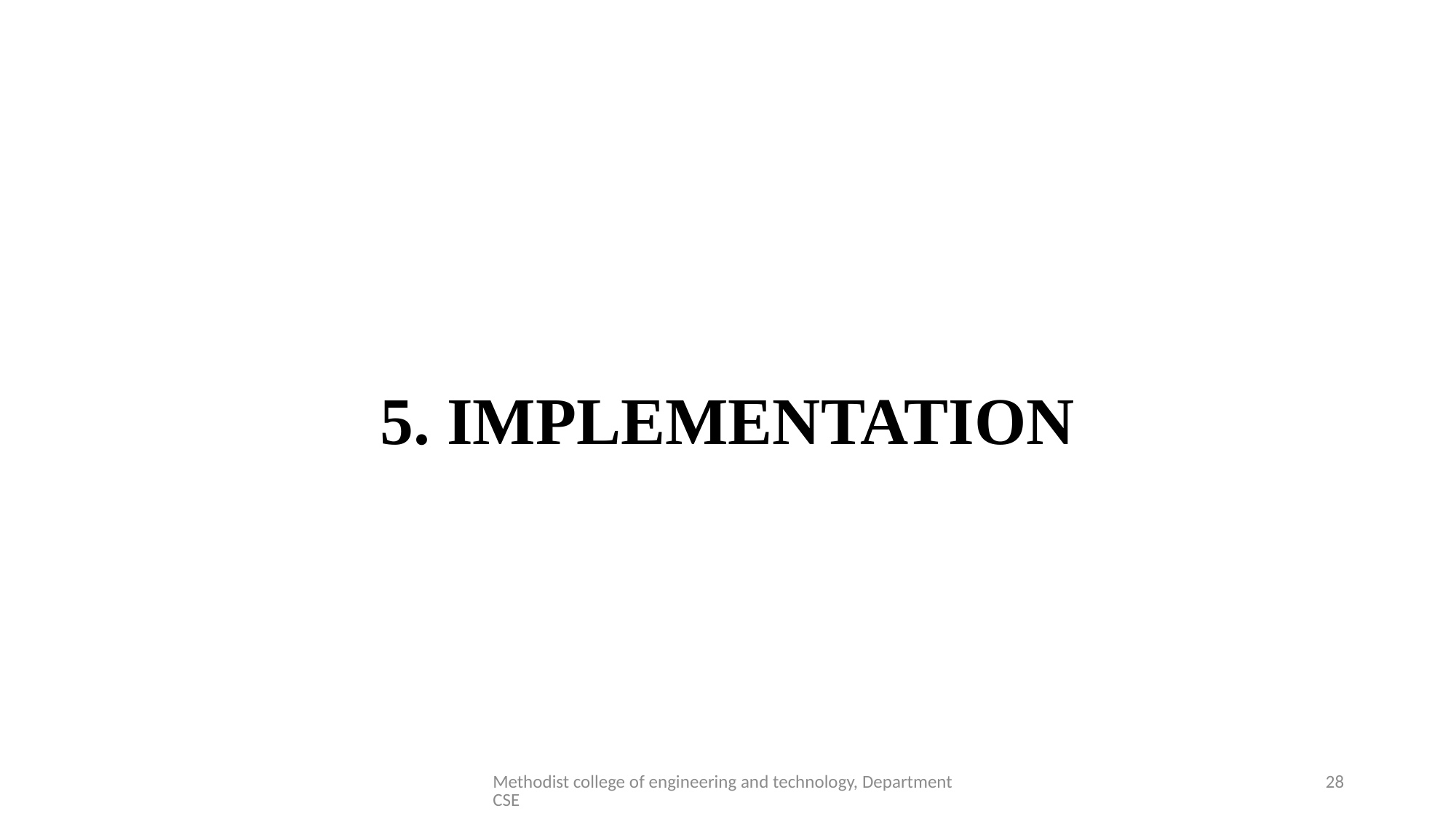

# 5. IMPLEMENTATION
Methodist college of engineering and technology, Department CSE
28